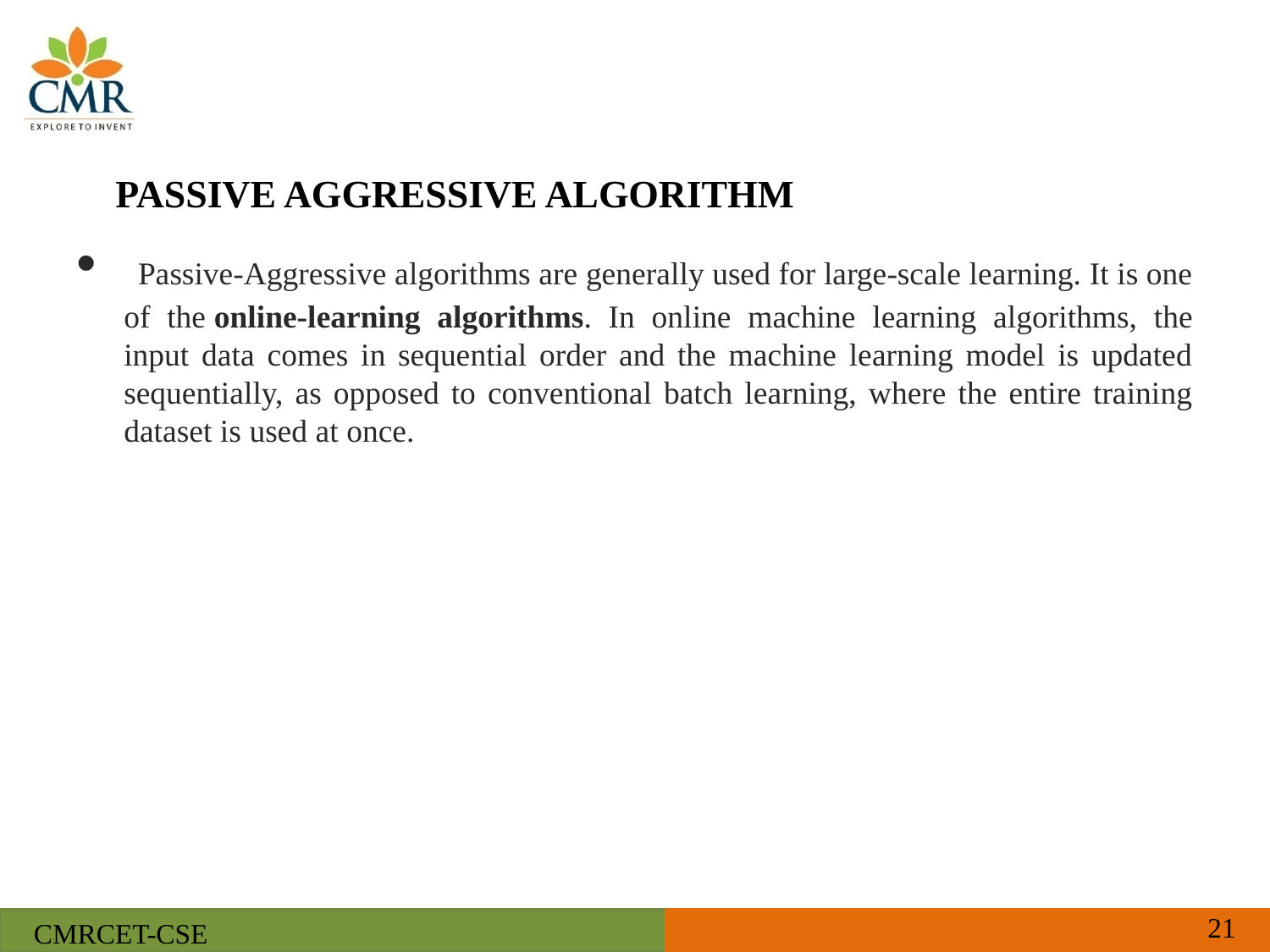

# PASSIVE AGGRESSIVE ALGORITHM
 Passive-Aggressive algorithms are generally used for large-scale learning. It is one of the online-learning algorithms. In online machine learning algorithms, the input data comes in sequential order and the machine learning model is updated sequentially, as opposed to conventional batch learning, where the entire training dataset is used at once.
21
CMRCET-CSE